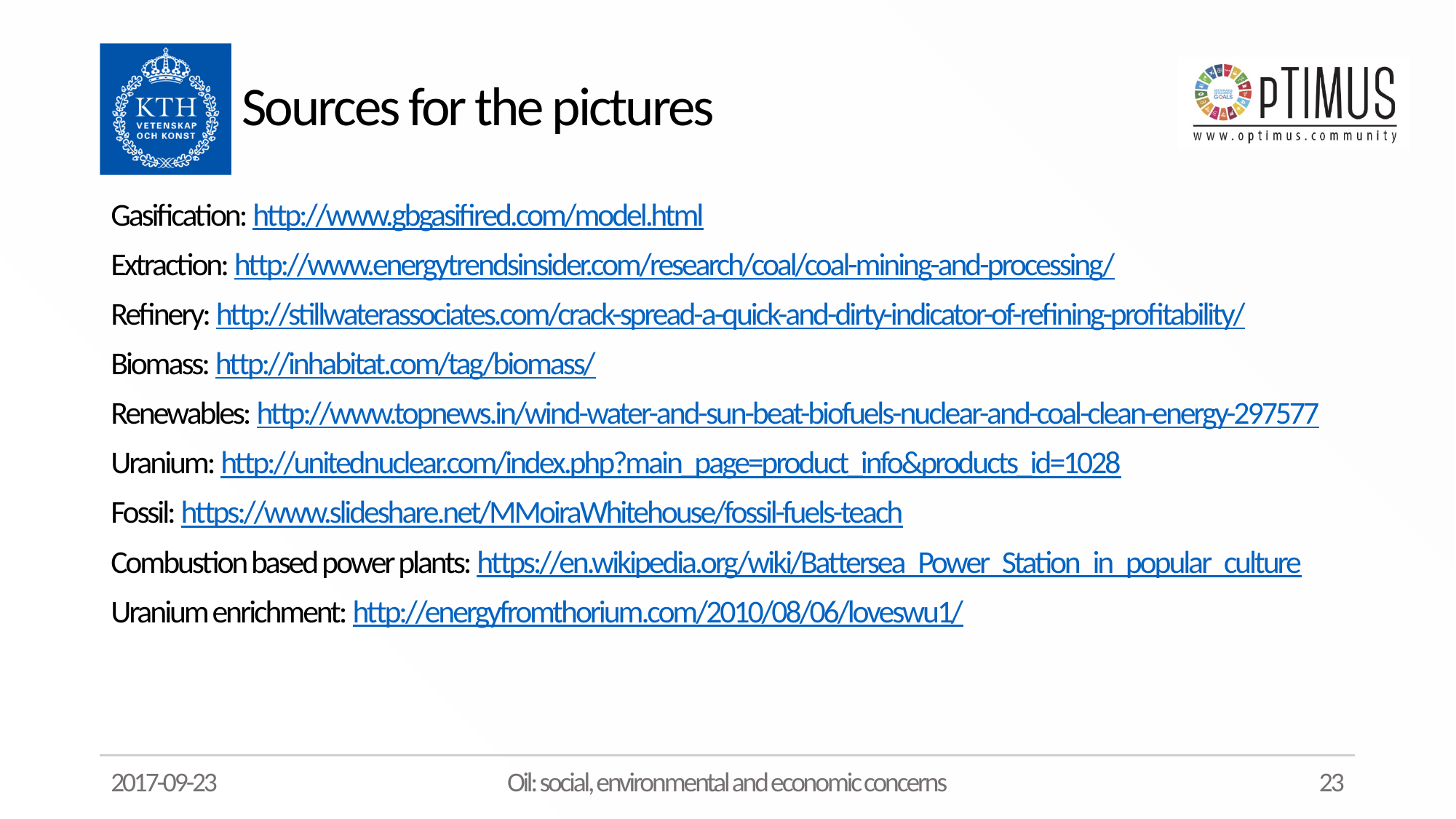

# Sources for the pictures
Gasification: http://www.gbgasifired.com/model.html
Extraction: http://www.energytrendsinsider.com/research/coal/coal-mining-and-processing/
Refinery: http://stillwaterassociates.com/crack-spread-a-quick-and-dirty-indicator-of-refining-profitability/
Biomass: http://inhabitat.com/tag/biomass/
Renewables: http://www.topnews.in/wind-water-and-sun-beat-biofuels-nuclear-and-coal-clean-energy-297577
Uranium: http://unitednuclear.com/index.php?main_page=product_info&products_id=1028
Fossil: https://www.slideshare.net/MMoiraWhitehouse/fossil-fuels-teach
Combustion based power plants: https://en.wikipedia.org/wiki/Battersea_Power_Station_in_popular_culture
Uranium enrichment: http://energyfromthorium.com/2010/08/06/loveswu1/

2017-09-23
Oil: social, environmental and economic concerns
23